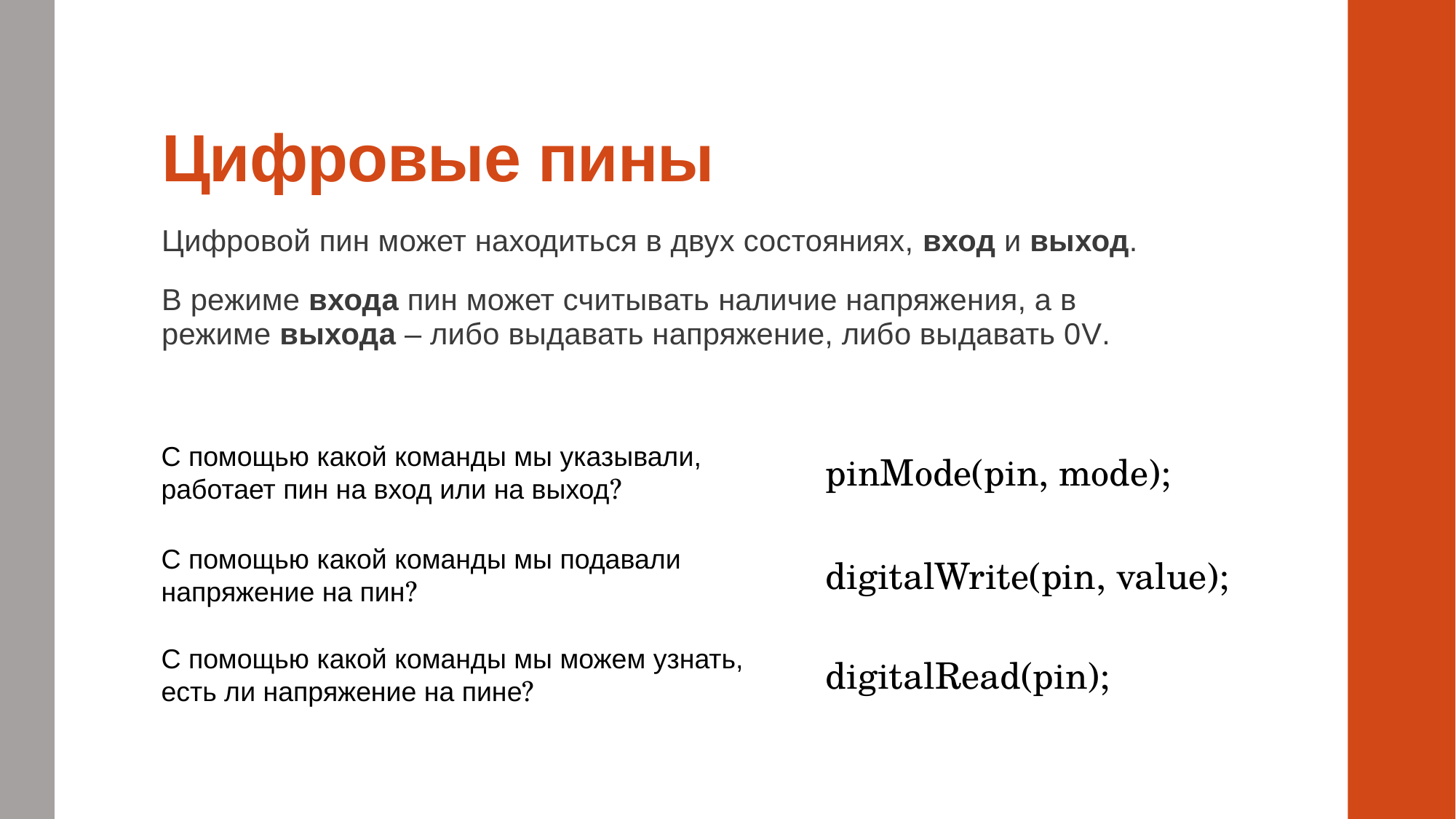

# Цифровые пины
Цифровой пин может находиться в двух состояниях, вход и выход.
В режиме входа пин может считывать наличие напряжения, а в режиме выхода – либо выдавать напряжение, либо выдавать 0V.
С помощью какой команды мы указывали, работает пин на вход или на выход?
pinMode(pin, mode);
С помощью какой команды мы подавали напряжение на пин?
digitalWrite(pin, value);
С помощью какой команды мы можем узнать, есть ли напряжение на пине?
digitalRead(pin);